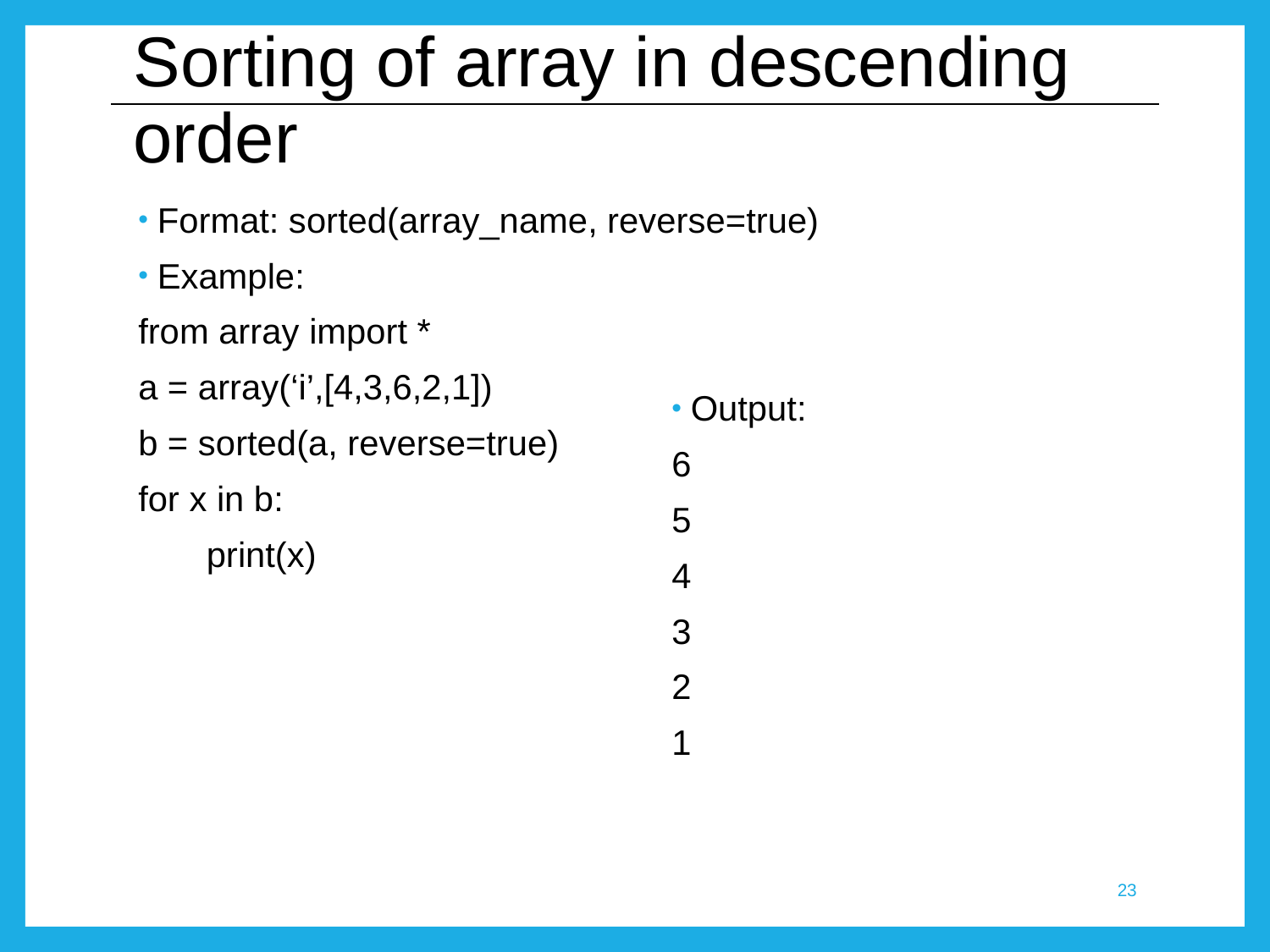

# Sorting of array in descending order
Format: sorted(array_name, reverse=true)
Example:
from array import *
a = array(‘i’,[4,3,6,2,1])
b = sorted(a, reverse=true)
for x in b:
       print(x)
Output:
6
5
4
3
2
1
23